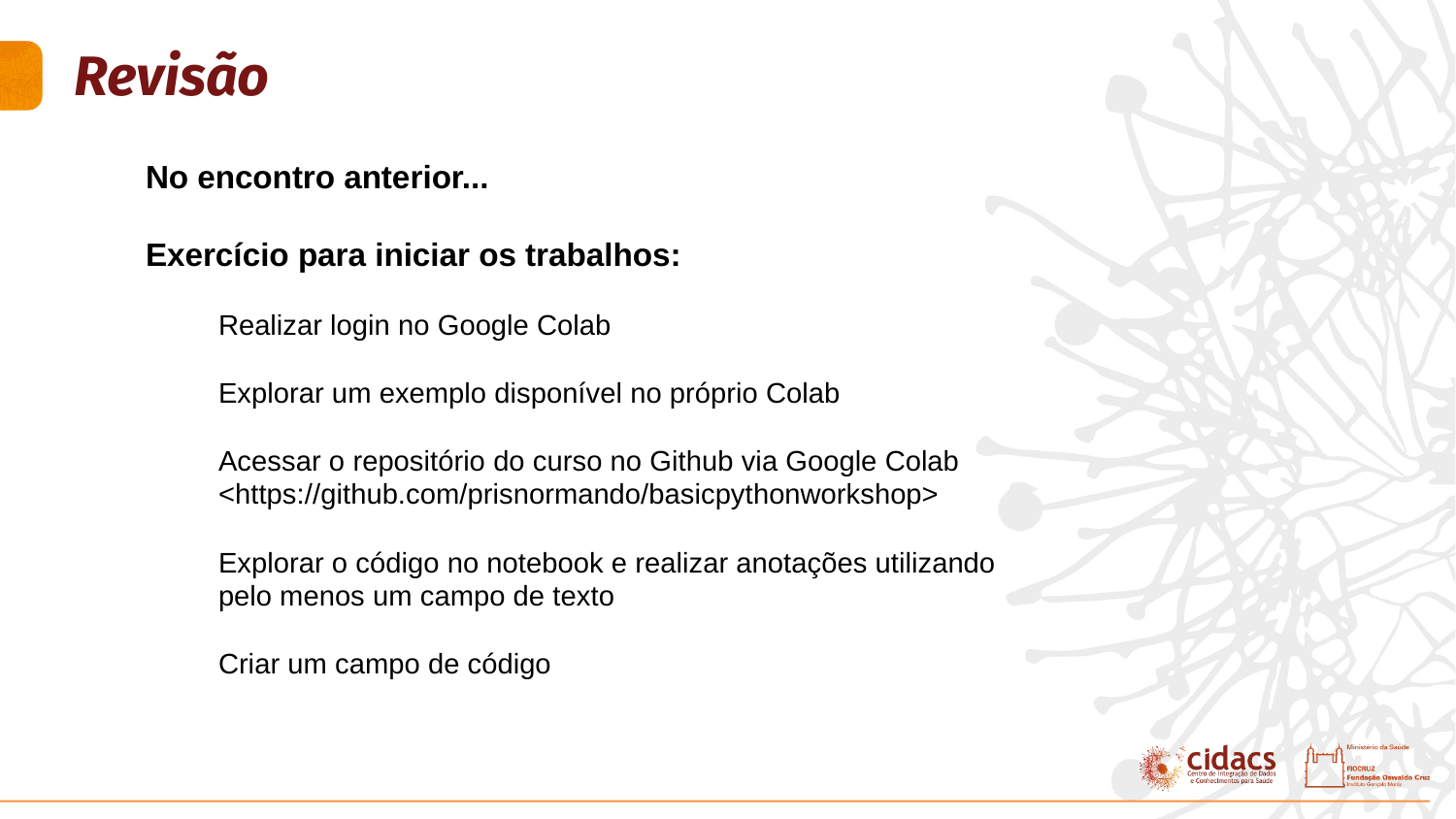

Revisão
No encontro anterior...

Exercício para iniciar os trabalhos:

Realizar login no Google Colab

Explorar um exemplo disponível no próprio Colab

Acessar o repositório do curso no Github via Google Colab <https://github.com/prisnormando/basicpythonworkshop>

Explorar o código no notebook e realizar anotações utilizando pelo menos um campo de texto

Criar um campo de código